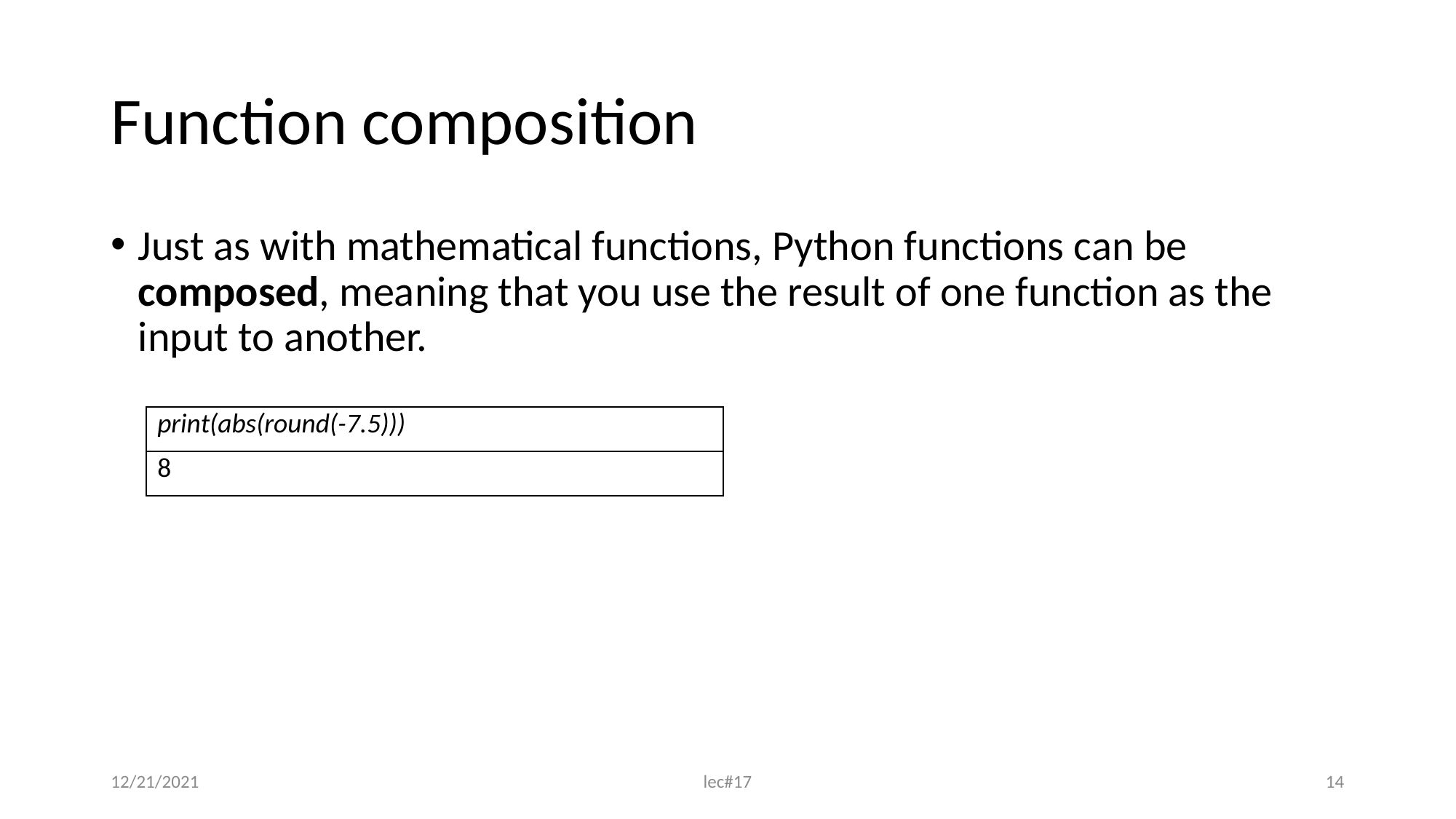

# Function composition
Just as with mathematical functions, Python functions can be composed, meaning that you use the result of one function as the input to another.
| print(abs(round(-7.5))) |
| --- |
| 8 |
12/21/2021
lec#17
14